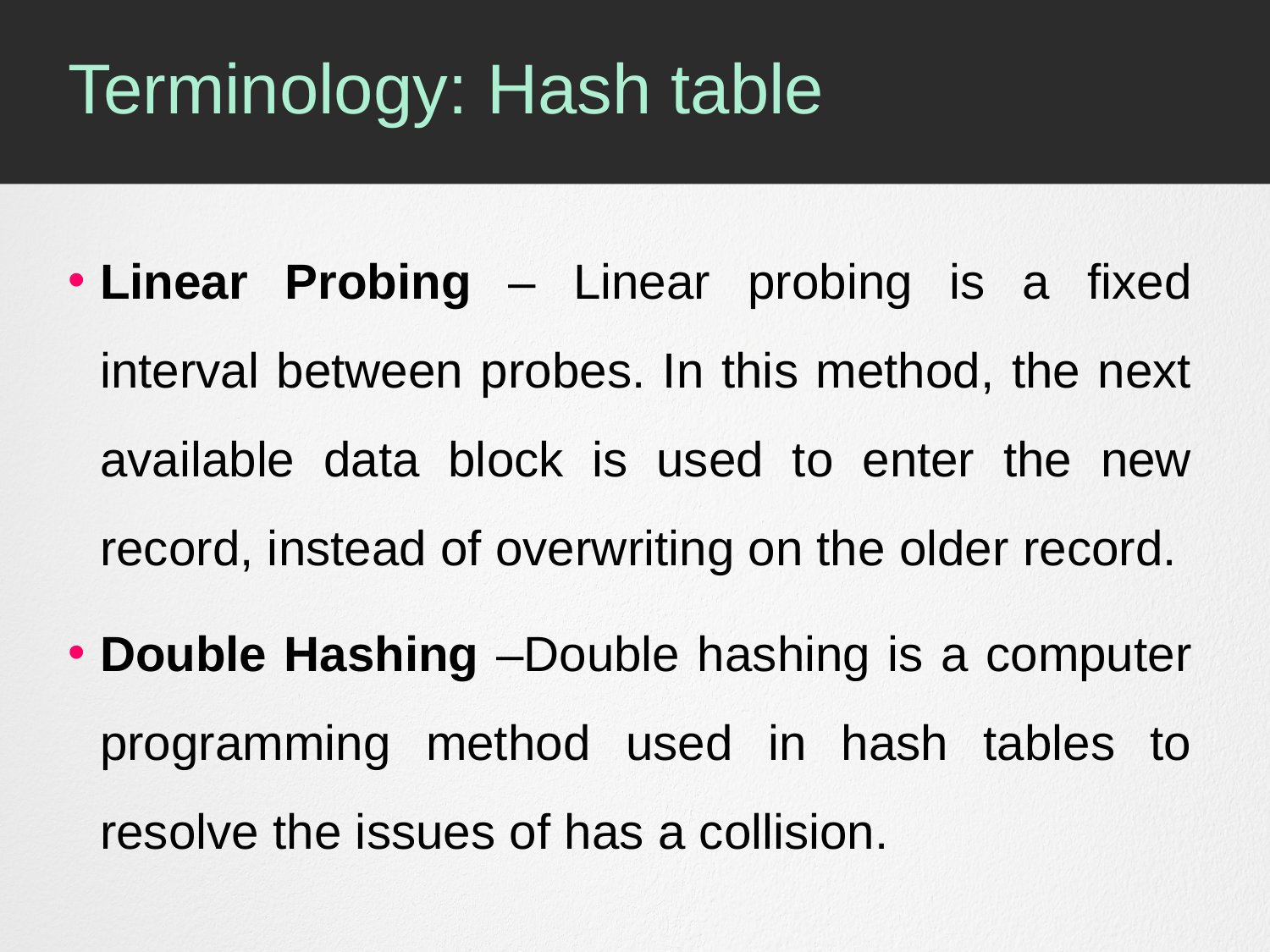

# Terminology: Hash table
Linear Probing – Linear probing is a fixed interval between probes. In this method, the next available data block is used to enter the new record, instead of overwriting on the older record.
Double Hashing –Double hashing is a computer programming method used in hash tables to resolve the issues of has a collision.